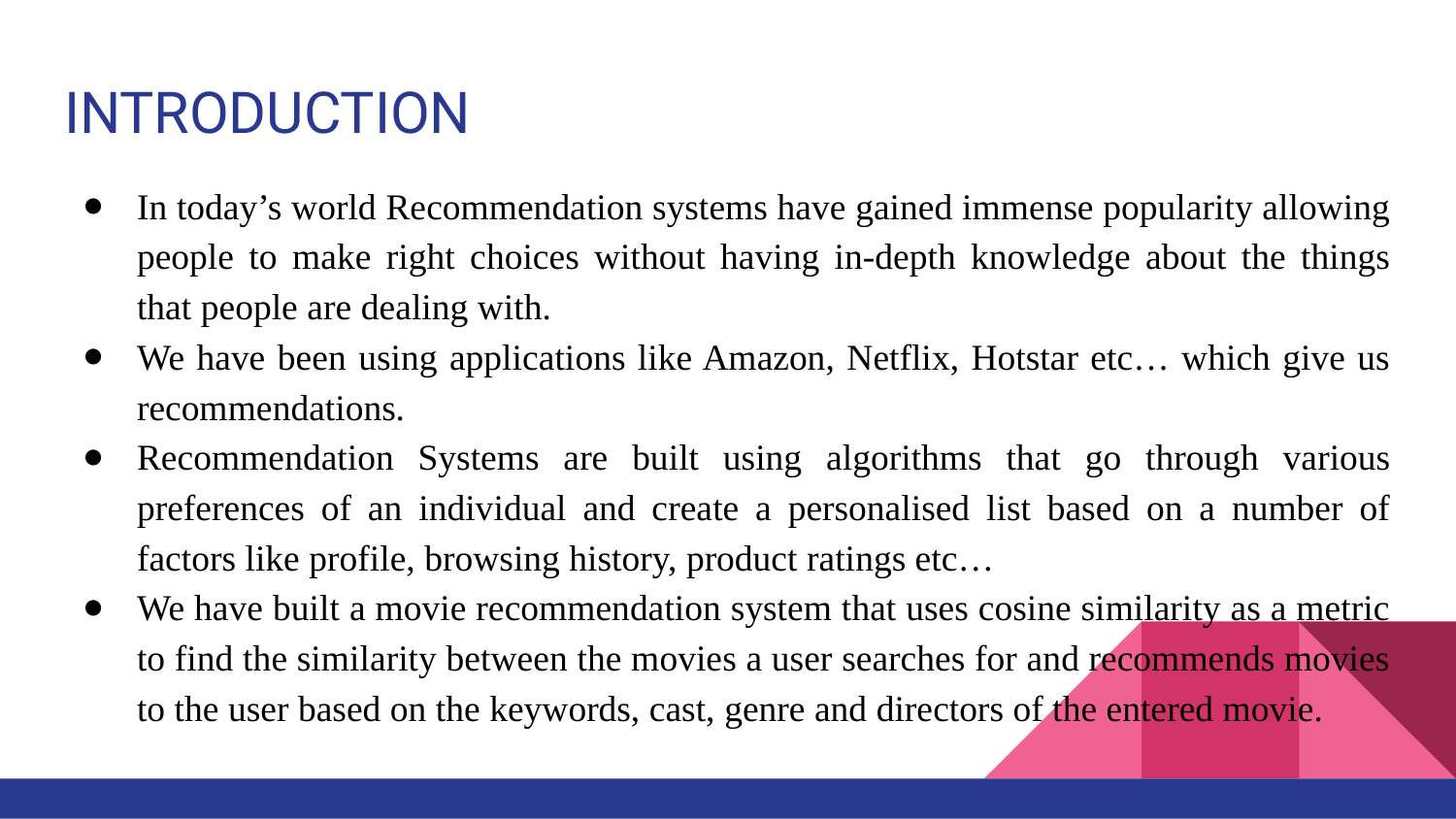

# INTRODUCTION
In today’s world Recommendation systems have gained immense popularity allowing people to make right choices without having in-depth knowledge about the things that people are dealing with.
We have been using applications like Amazon, Netflix, Hotstar etc… which give us recommendations.
Recommendation Systems are built using algorithms that go through various preferences of an individual and create a personalised list based on a number of factors like profile, browsing history, product ratings etc…
We have built a movie recommendation system that uses cosine similarity as a metric to find the similarity between the movies a user searches for and recommends movies to the user based on the keywords, cast, genre and directors of the entered movie.